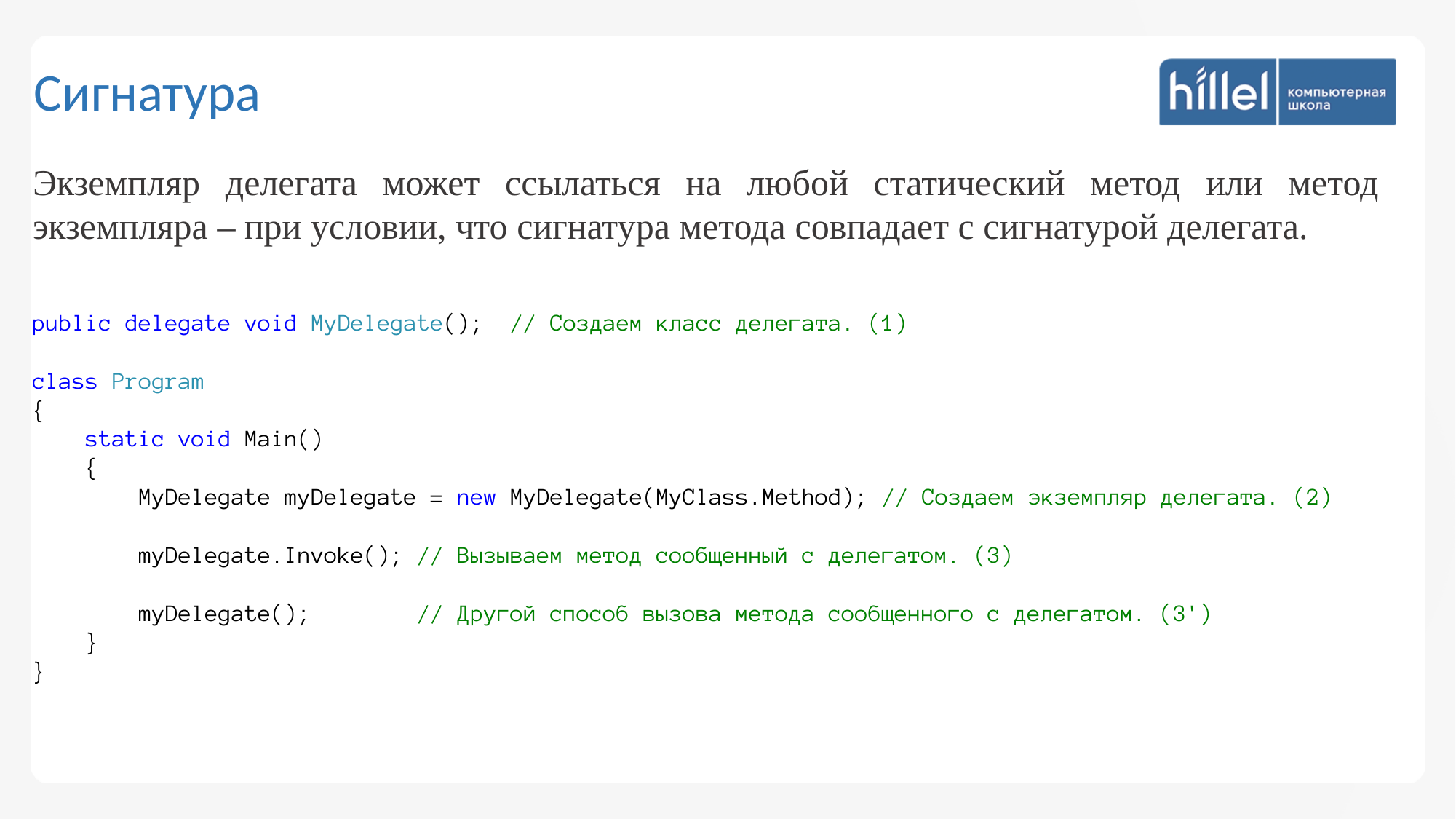

Сигнатура
Экземпляр делегата может ссылаться на любой статический метод или метод экземпляра – при условии, что сигнатура метода совпадает с сигнатурой делегата.
public delegate void MyDelegate();  // Создаем класс делегата. (1)

class Program
{
    static void Main()
    {
        MyDelegate myDelegate = new MyDelegate(MyClass.Method); // Создаем экземпляр делегата. (2)

        myDelegate.Invoke(); // Вызываем метод сообщенный с делегатом. (3)

        myDelegate();        // Другой способ вызова метода сообщенного с делегатом. (3')
    }
}